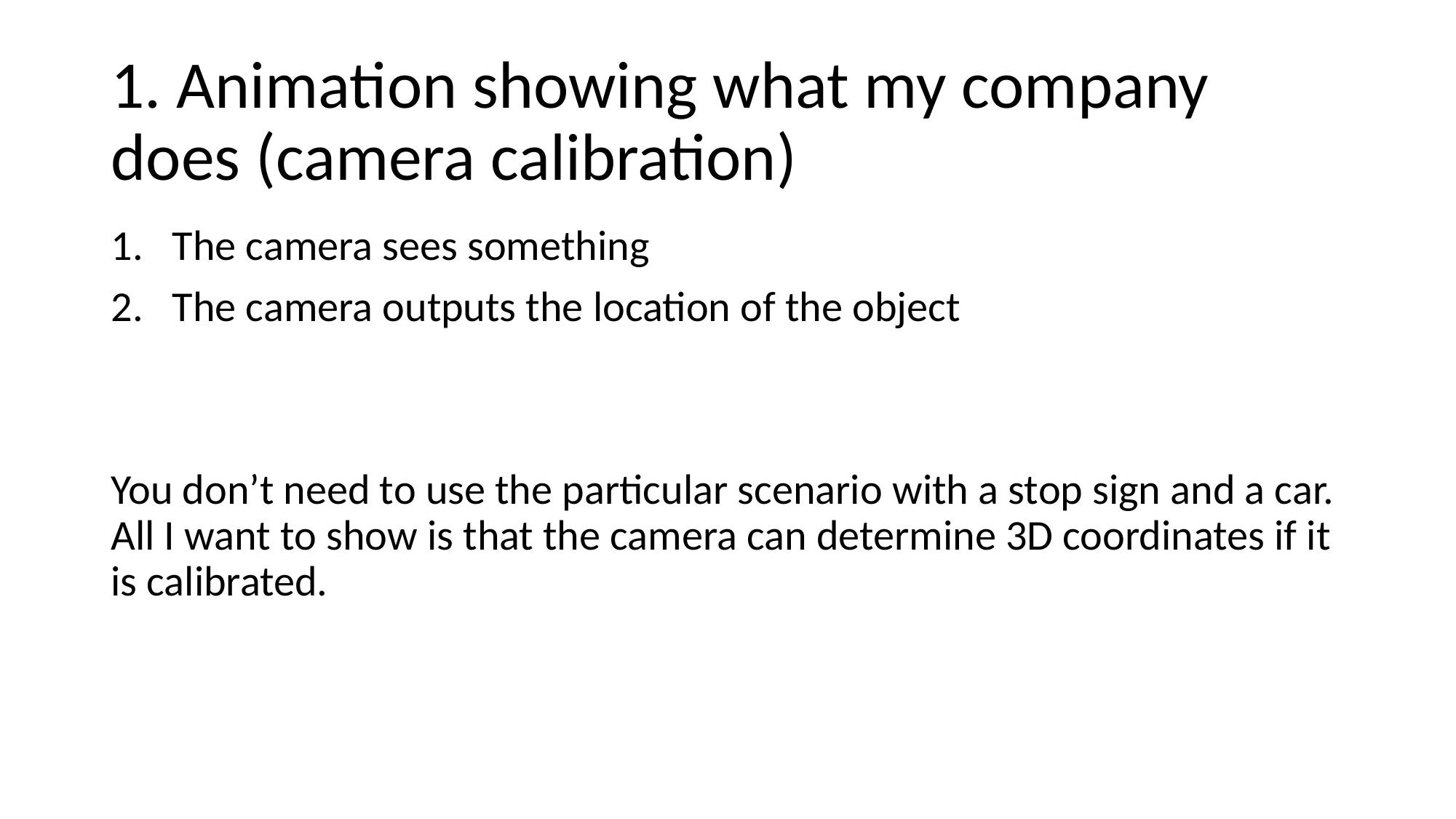

# 1. Animation showing what my company does (camera calibration)
The camera sees something
The camera outputs the location of the object

You don’t need to use the particular scenario with a stop sign and a car. All I want to show is that the camera can determine 3D coordinates if it is calibrated.